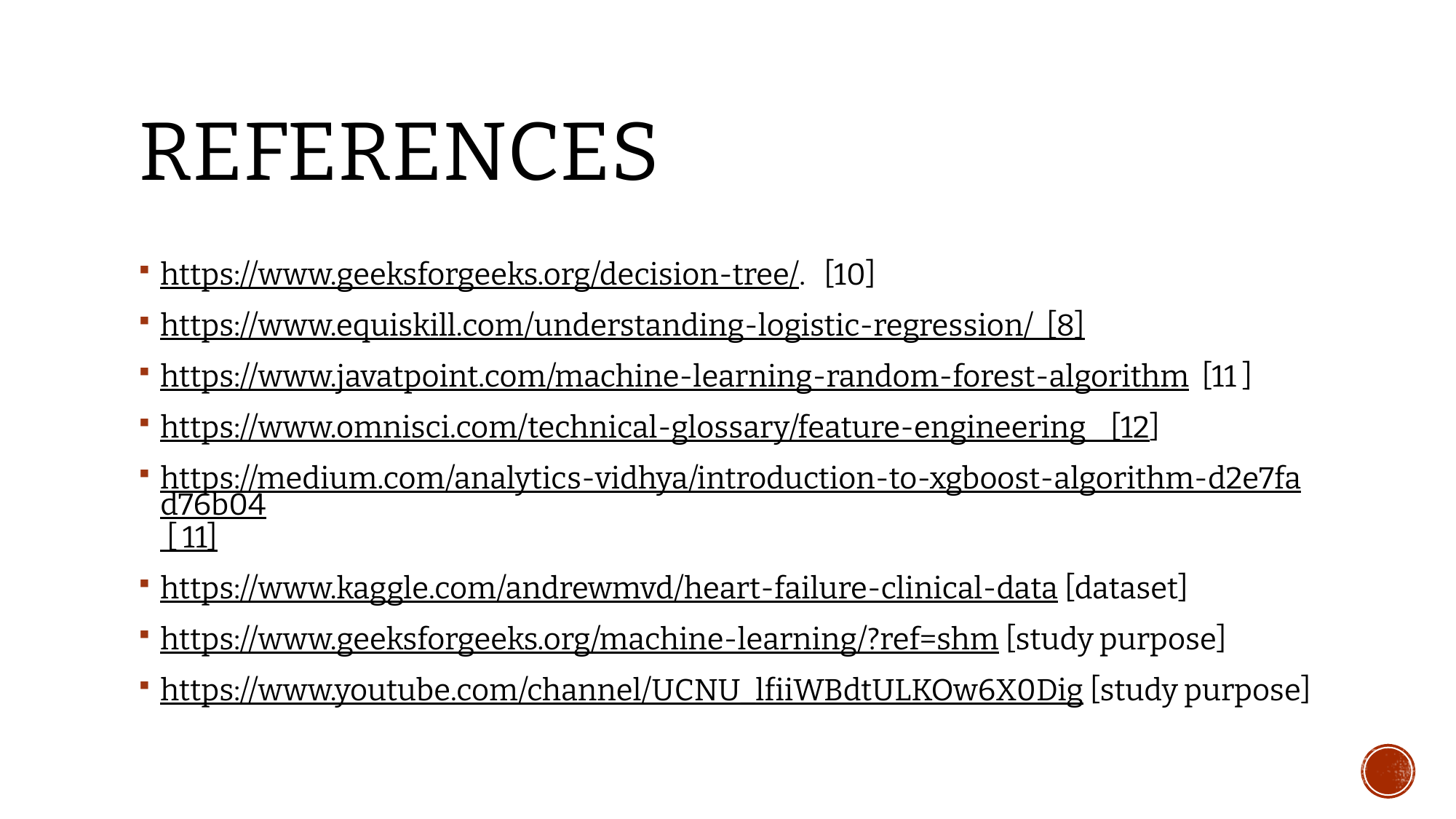

# REFERENCES
https://www.geeksforgeeks.org/decision-tree/.   [10]
https://www.equiskill.com/understanding-logistic-regression/  [8]
https://www.javatpoint.com/machine-learning-random-forest-algorithm  [11 ]
https://www.omnisci.com/technical-glossary/feature-engineering    [12]
https://medium.com/analytics-vidhya/introduction-to-xgboost-algorithm-d2e7fad76b04 [ 11]
https://www.kaggle.com/andrewmvd/heart-failure-clinical-data [dataset]
https://www.geeksforgeeks.org/machine-learning/?ref=shm [study purpose]
https://www.youtube.com/channel/UCNU_lfiiWBdtULKOw6X0Dig [study purpose]